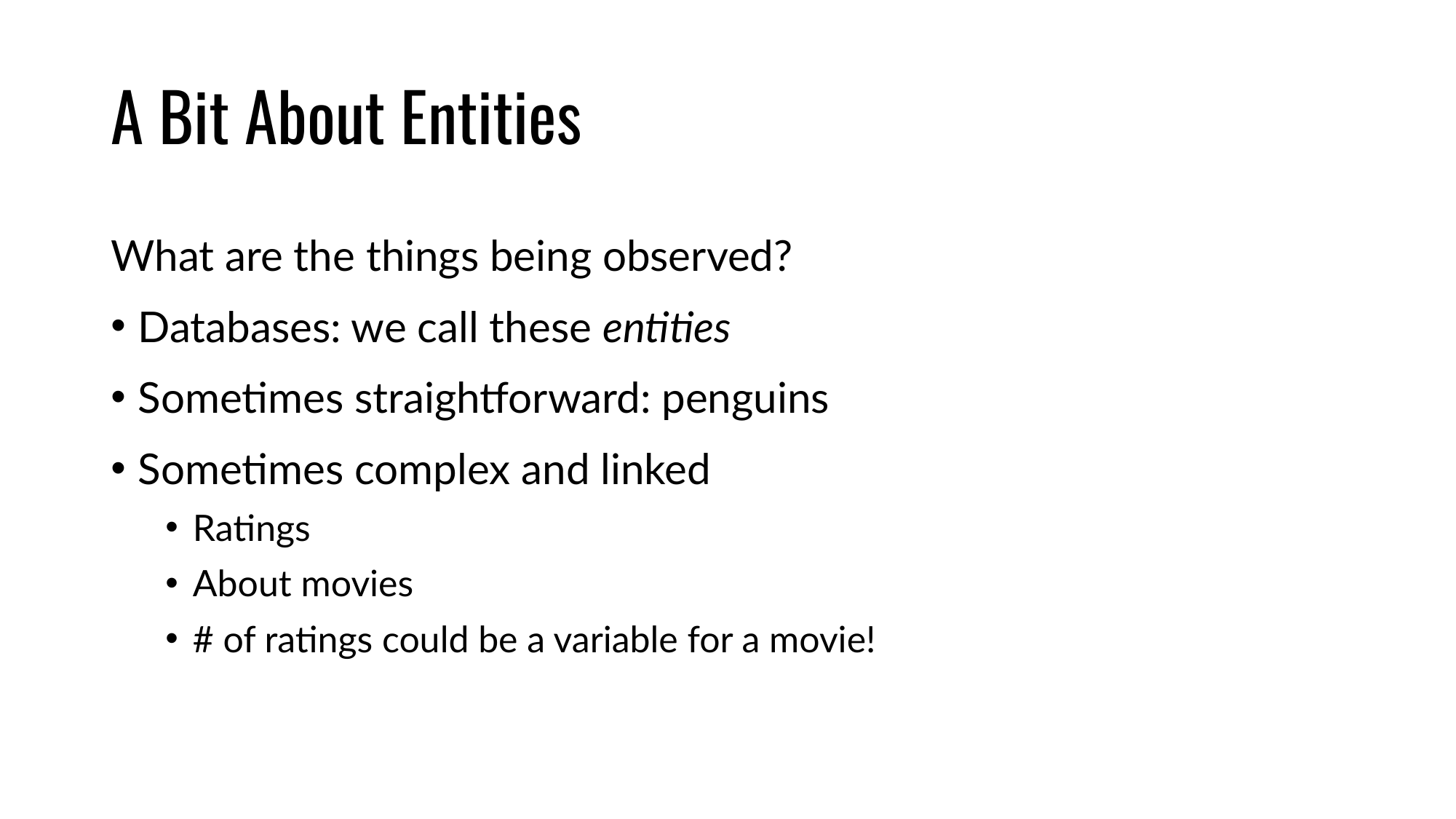

# A Bit About Entities
What are the things being observed?
Databases: we call these entities
Sometimes straightforward: penguins
Sometimes complex and linked
Ratings
About movies
# of ratings could be a variable for a movie!